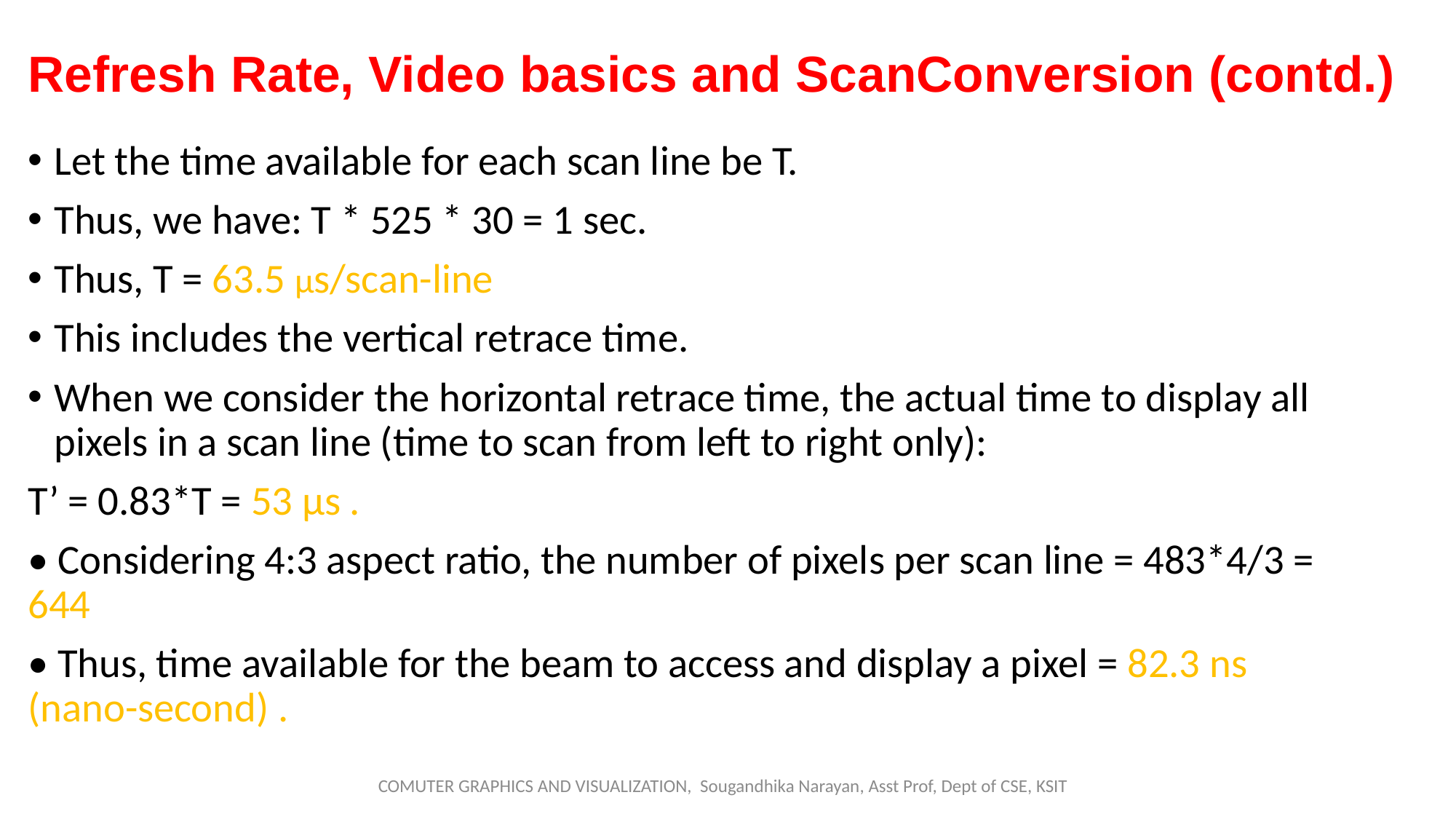

# Refresh Rate, Video basics and ScanConversion (contd.)
Let the time available for each scan line be T.
Thus, we have: T * 525 * 30 = 1 sec.
Thus, T = 63.5 µs/scan-line
This includes the vertical retrace time.
When we consider the horizontal retrace time, the actual time to display all pixels in a scan line (time to scan from left to right only):
T’ = 0.83*T = 53 µs .
• Considering 4:3 aspect ratio, the number of pixels per scan line = 483*4/3 = 644
• Thus, time available for the beam to access and display a pixel = 82.3 ns (nano-second) .
COMUTER GRAPHICS AND VISUALIZATION,  Sougandhika Narayan, Asst Prof, Dept of CSE, KSIT